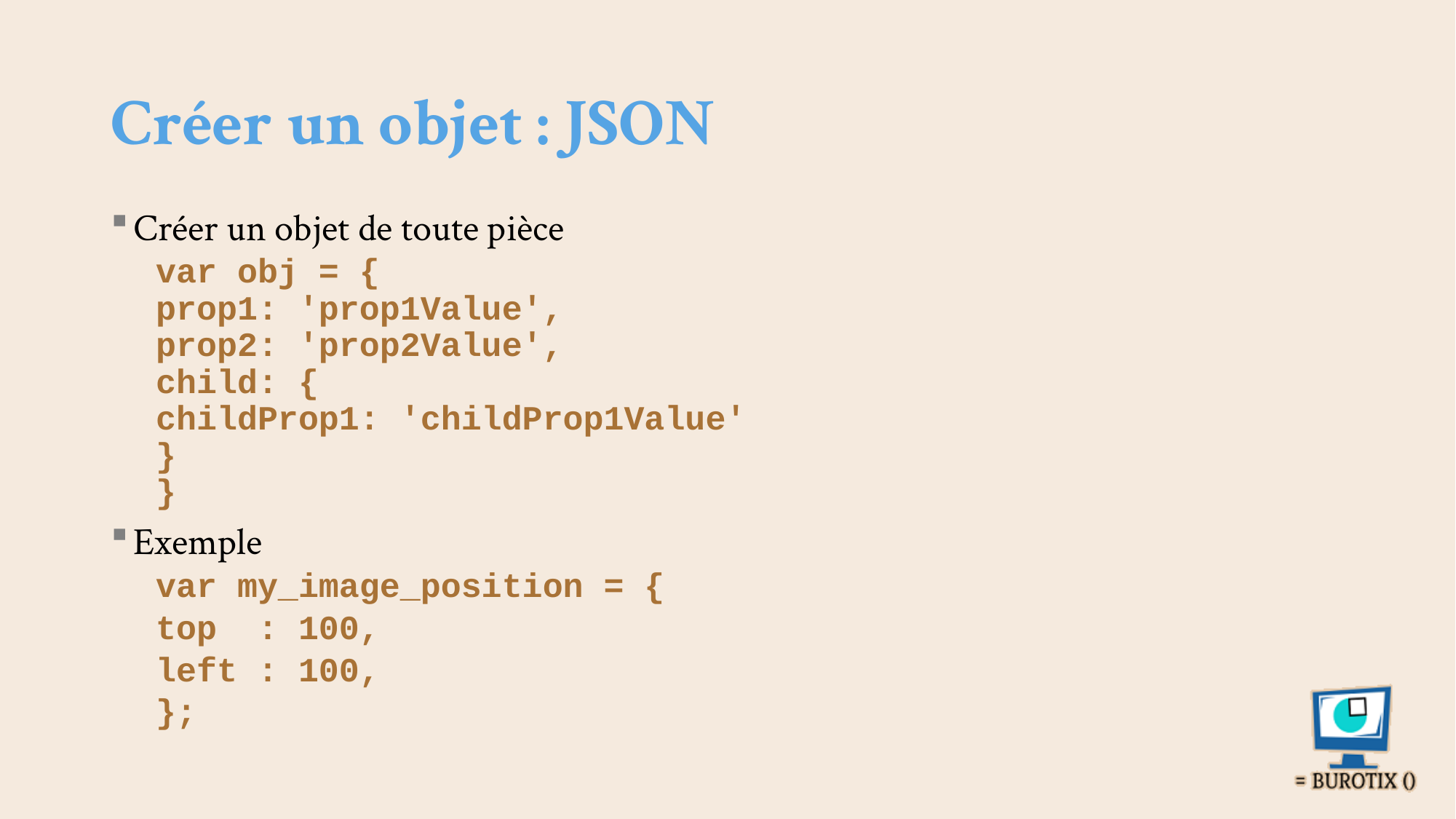

# Créer un objet : JSON
Créer un objet de toute pièce
var obj = {
	prop1: 'prop1Value',
	prop2: 'prop2Value',
	child: {
		childProp1: 'childProp1Value'
	}
}
Exemple
var my_image_position = {
	top  : 100,
	left : 100,
};